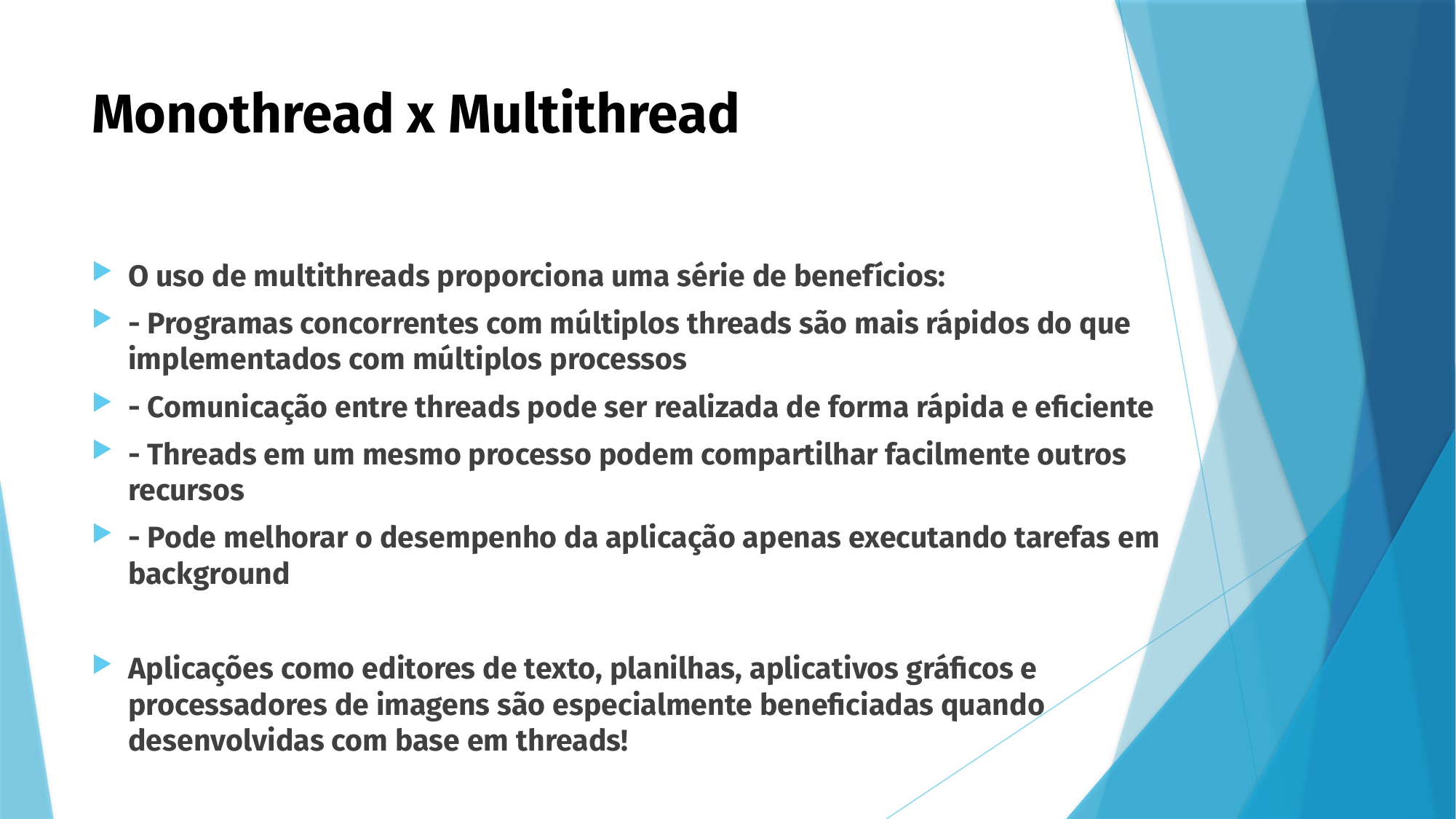

# Monothread x Multithread
O uso de multithreads proporciona uma série de benefícios:
- Programas concorrentes com múltiplos threads são mais rápidos do que implementados com múltiplos processos
- Comunicação entre threads pode ser realizada de forma rápida e eficiente
- Threads em um mesmo processo podem compartilhar facilmente outros recursos
- Pode melhorar o desempenho da aplicação apenas executando tarefas em background

Aplicações como editores de texto, planilhas, aplicativos gráficos e processadores de imagens são especialmente beneficiadas quando desenvolvidas com base em threads!